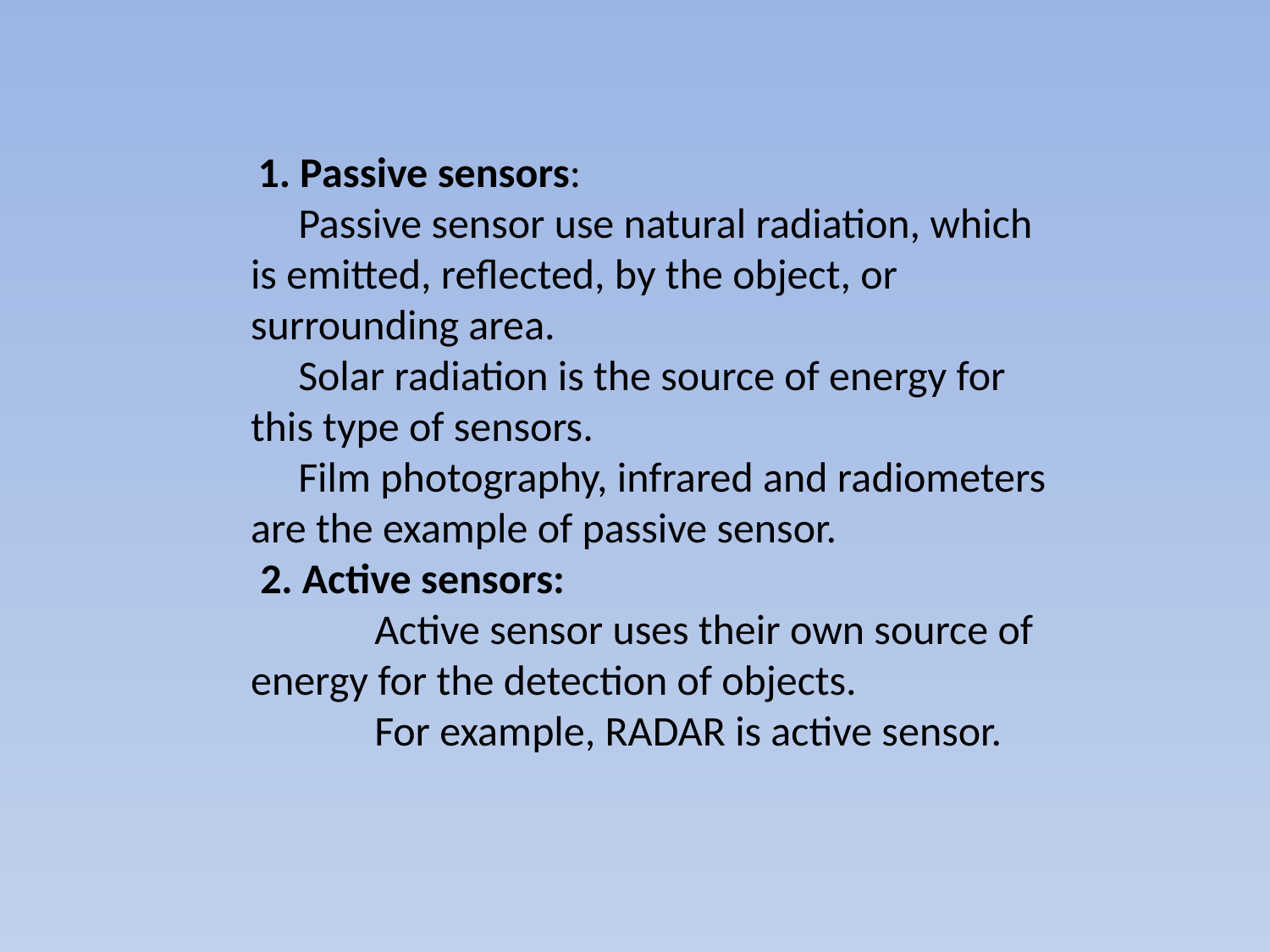

1. Passive sensors:
     Passive sensor use natural radiation, which is emitted, reflected, by the object, or surrounding area.
     Solar radiation is the source of energy for this type of sensors.
     Film photography, infrared and radiometers are the example of passive sensor.
 2. Active sensors:
             Active sensor uses their own source of energy for the detection of objects.
             For example, RADAR is active sensor.